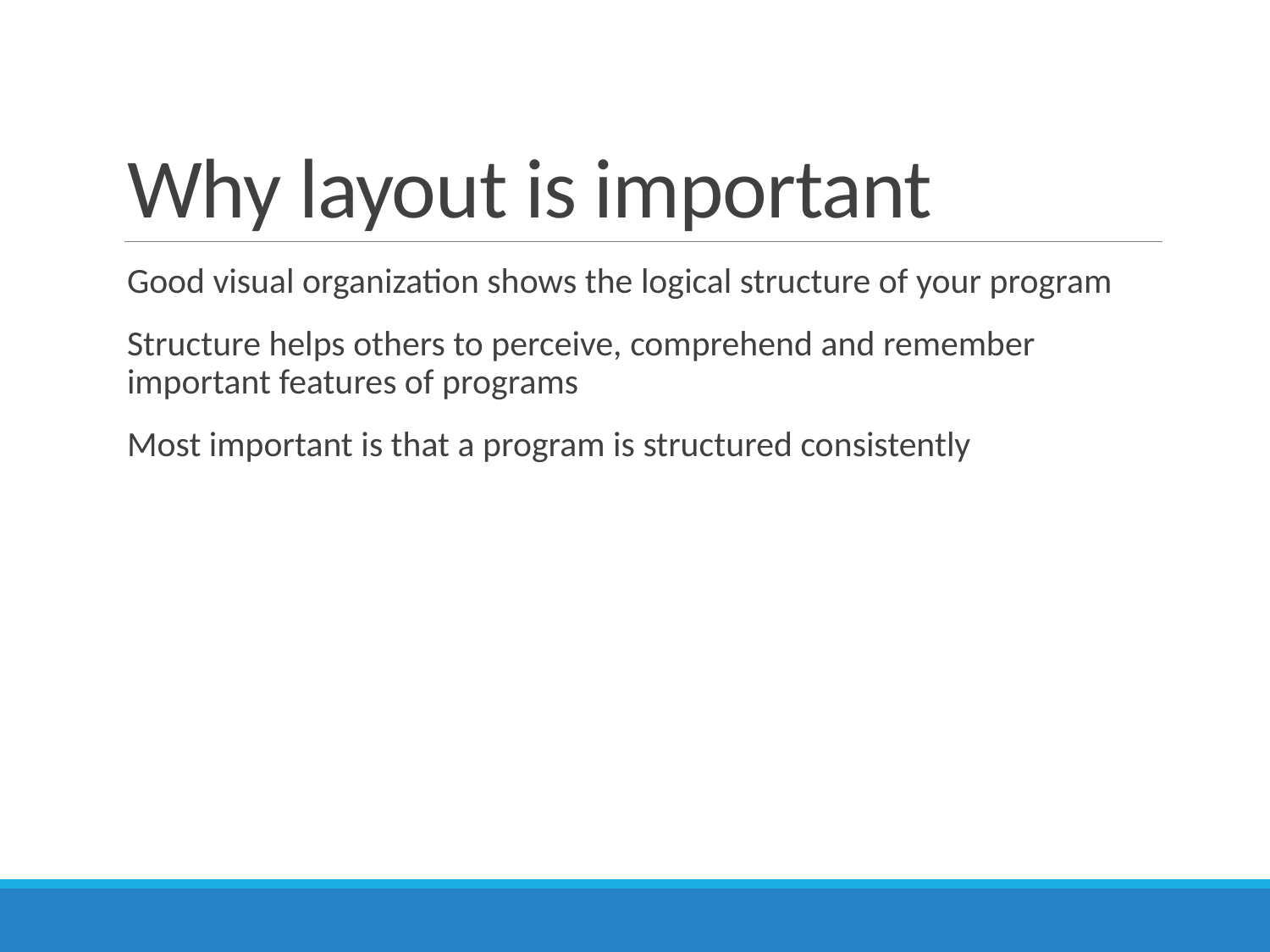

# Why layout is important
Good visual organization shows the logical structure of your program
Structure helps others to perceive, comprehend and remember important features of programs
Most important is that a program is structured consistently